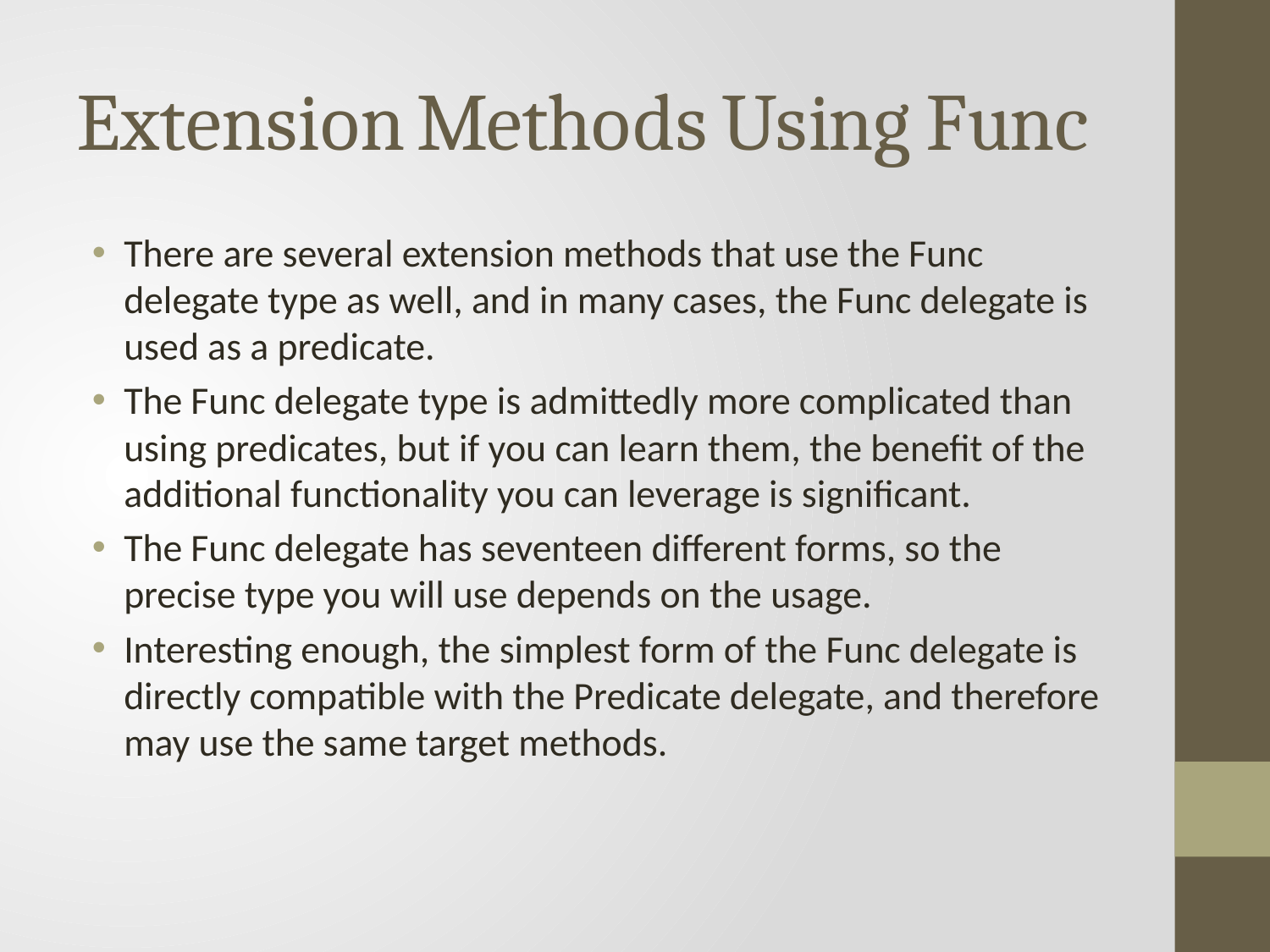

# Extension Methods Using Func
There are several extension methods that use the Func delegate type as well, and in many cases, the Func delegate is used as a predicate.
The Func delegate type is admittedly more complicated than using predicates, but if you can learn them, the benefit of the additional functionality you can leverage is significant.
The Func delegate has seventeen different forms, so the precise type you will use depends on the usage.
Interesting enough, the simplest form of the Func delegate is directly compatible with the Predicate delegate, and therefore may use the same target methods.